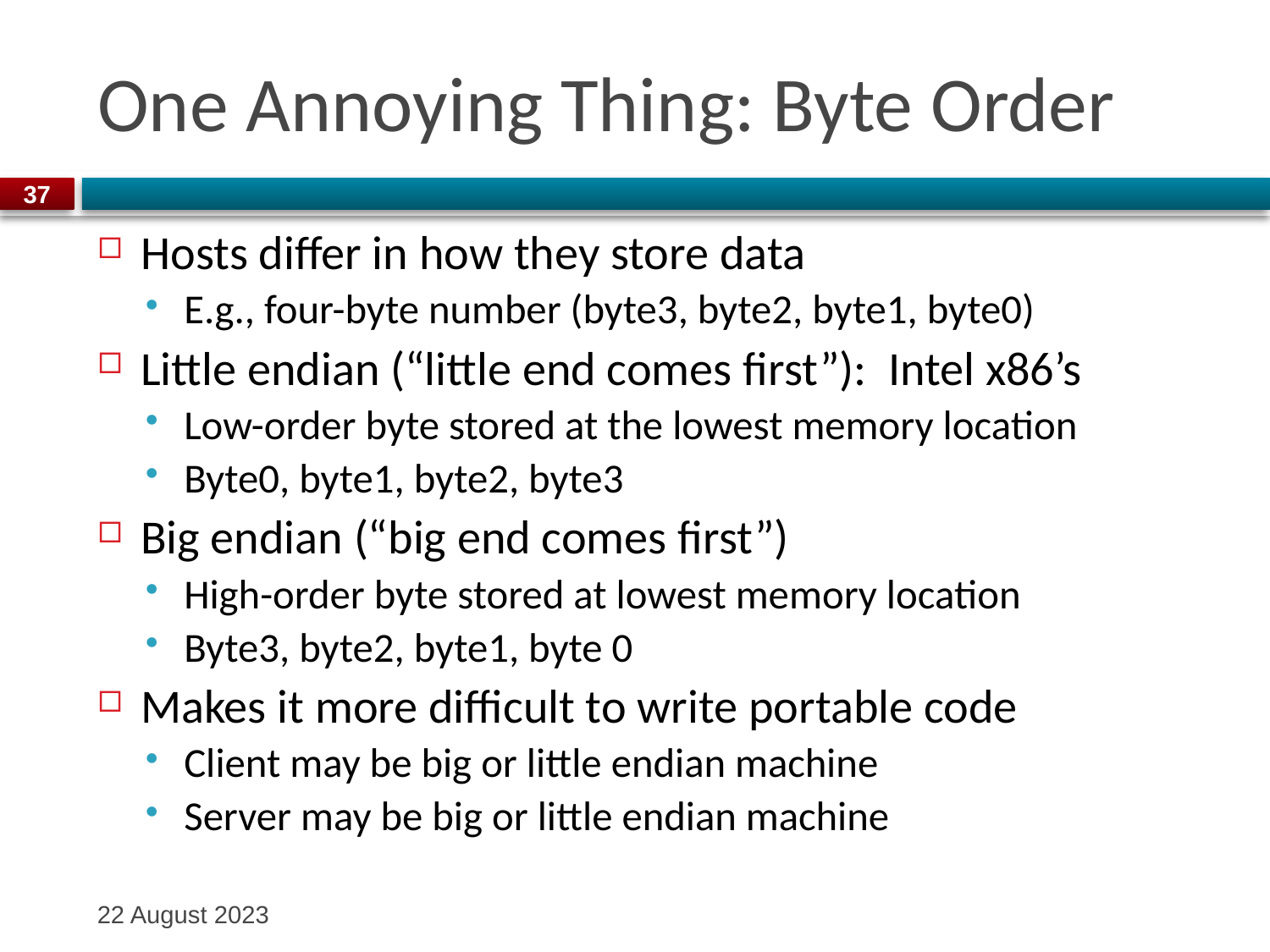

# One Annoying Thing: Byte Order
37
Hosts differ in how they store data
E.g., four-byte number (byte3, byte2, byte1, byte0)
Little endian (“little end comes first”):  Intel x86’s
Low-order byte stored at the lowest memory location
Byte0, byte1, byte2, byte3
Big endian (“big end comes first”)
High-order byte stored at lowest memory location
Byte3, byte2, byte1, byte 0
Makes it more difficult to write portable code
Client may be big or little endian machine
Server may be big or little endian machine

22 August 2023